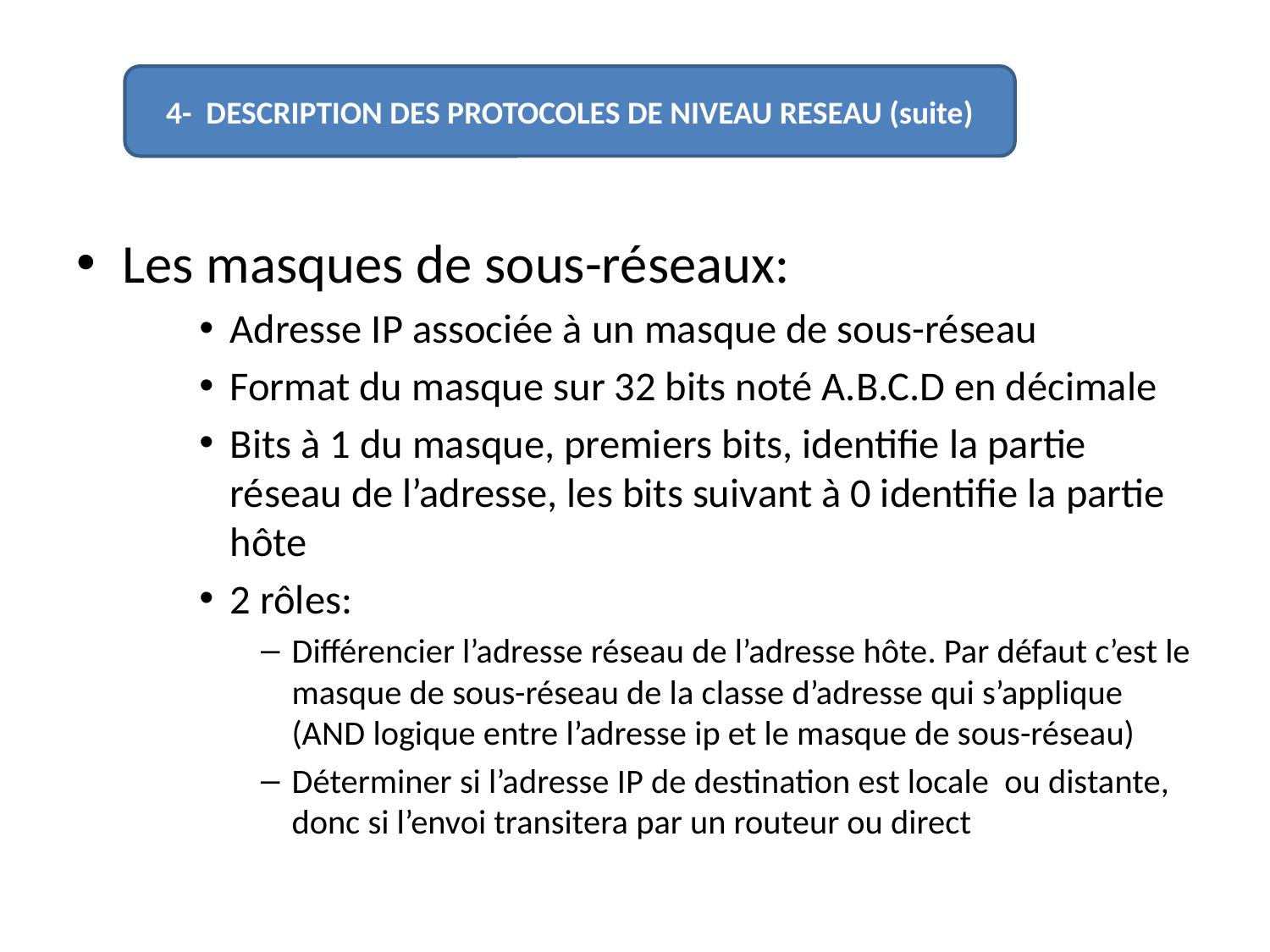

#
4-  DESCRIPTION DES PROTOCOLES DE NIVEAU RESEAU (suite)
Les masques de sous-réseaux:
Adresse IP associée à un masque de sous-réseau
Format du masque sur 32 bits noté A.B.C.D en décimale
Bits à 1 du masque, premiers bits, identifie la partie réseau de l’adresse, les bits suivant à 0 identifie la partie hôte
2 rôles:
Différencier l’adresse réseau de l’adresse hôte. Par défaut c’est le masque de sous-réseau de la classe d’adresse qui s’applique (AND logique entre l’adresse ip et le masque de sous-réseau)
Déterminer si l’adresse IP de destination est locale  ou distante, donc si l’envoi transitera par un routeur ou direct